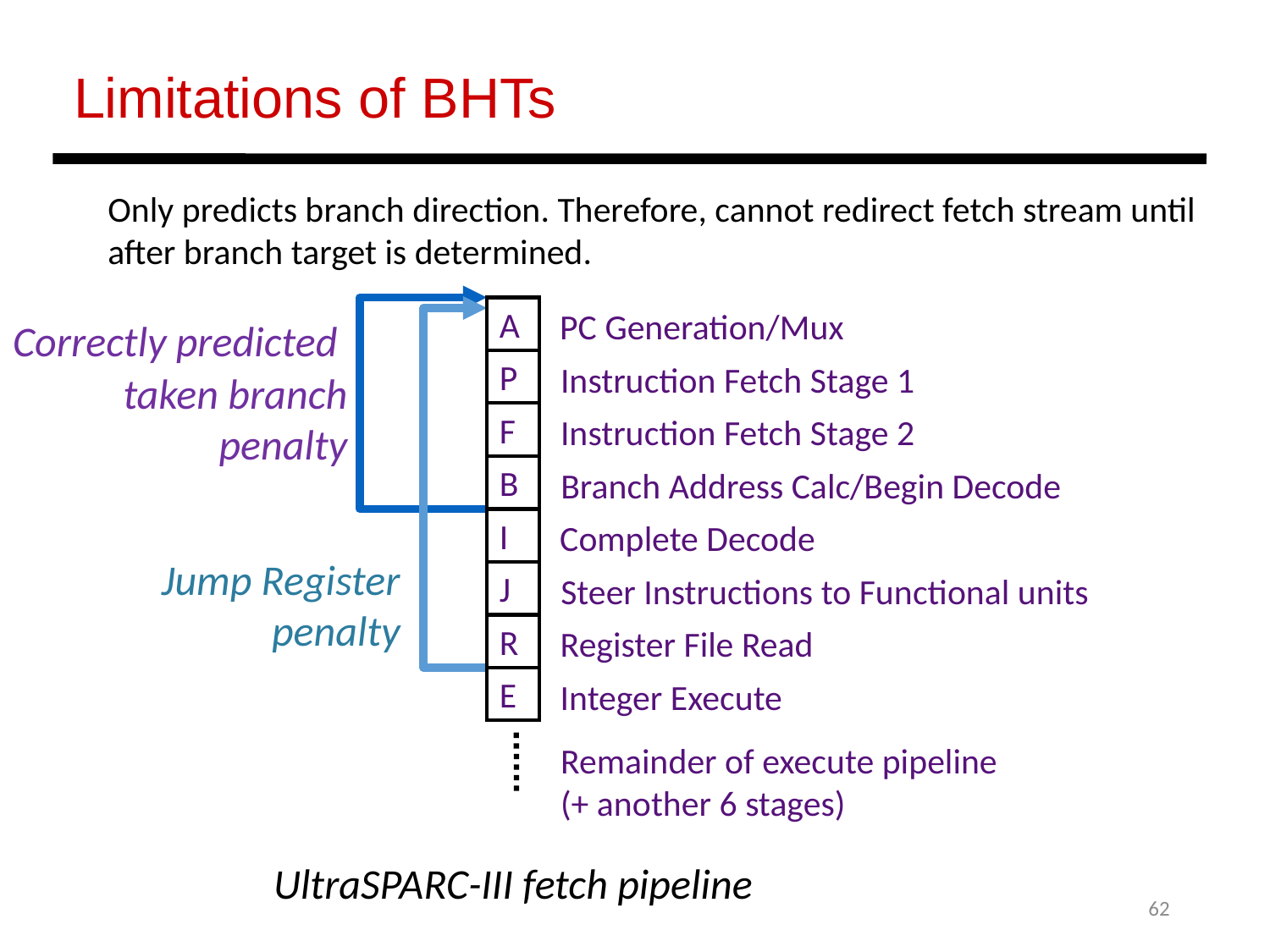

Limitations of BHTs

Only predicts branch direction. Therefore, cannot redirect fetch stream until after branch target is determined.

Correctly predicted
taken branch penalty
A
 PC Generation/Mux
P
 Instruction Fetch Stage 1
F
 Instruction Fetch Stage 2
B
 Branch Address Calc/Begin Decode
I
 Complete Decode
J
 Steer Instructions to Functional units
R
 Register File Read
E
 Integer Execute

Remainder of execute pipeline
(+ another 6 stages)

Jump Register penalty
UltraSPARC-III fetch pipeline
62